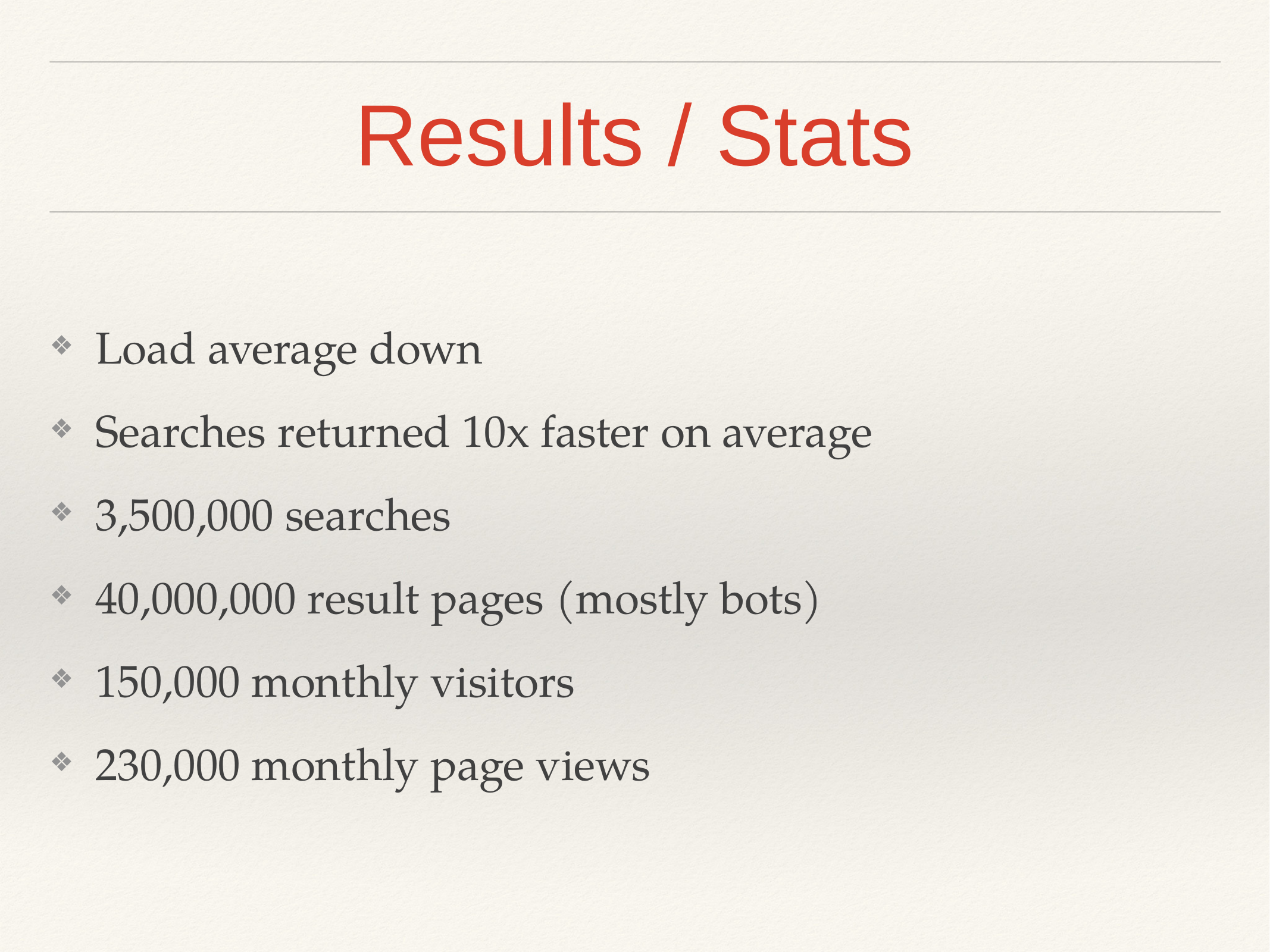

# Results / Stats
Load average down
Searches returned 10x faster on average
3,500,000 searches
40,000,000 result pages (mostly bots)
150,000 monthly visitors
230,000 monthly page views